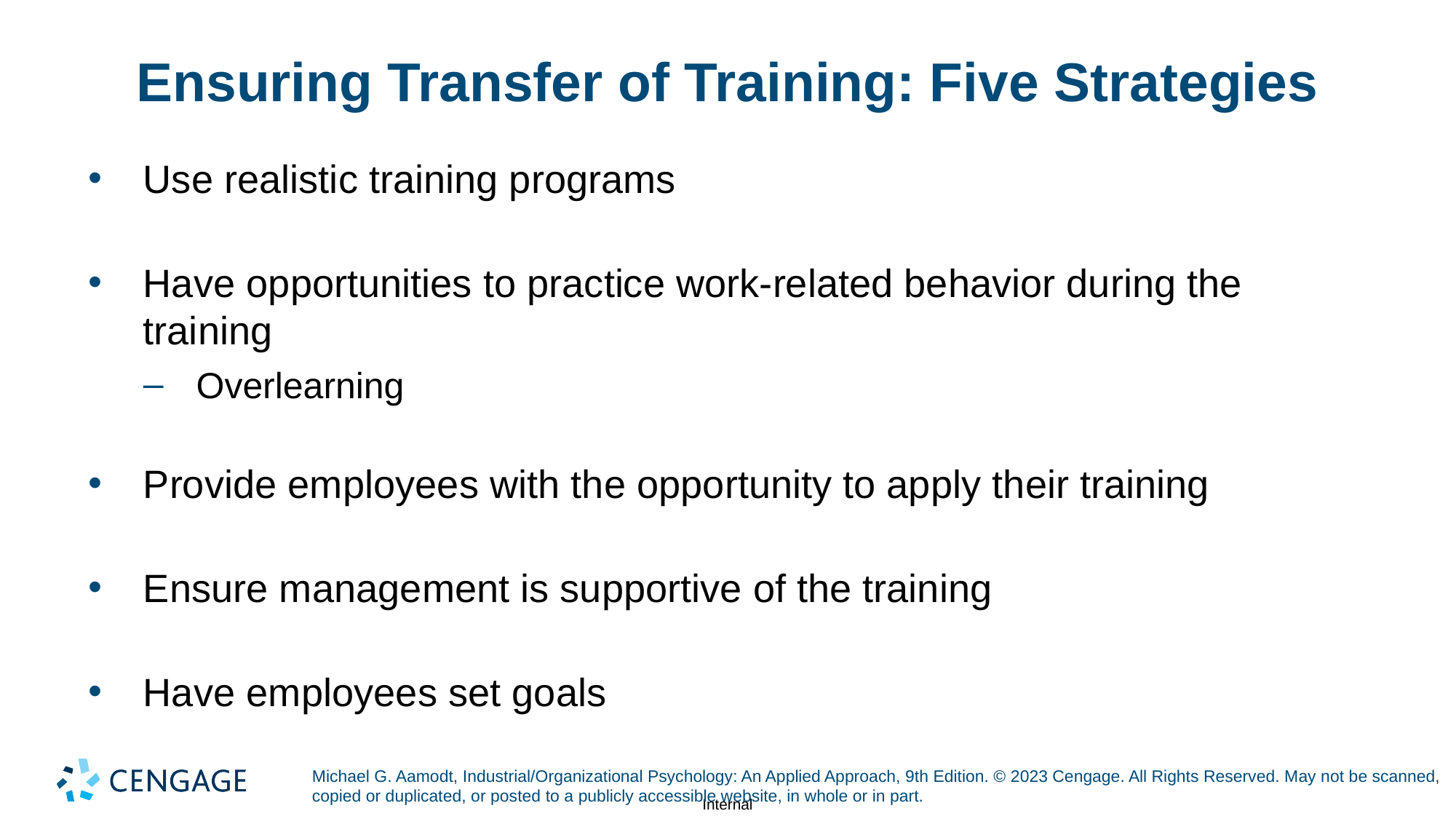

# Ensuring Transfer of Training: Five Strategies
Use realistic training programs
Have opportunities to practice work-related behavior during the training
Overlearning
Provide employees with the opportunity to apply their training
Ensure management is supportive of the training
Have employees set goals